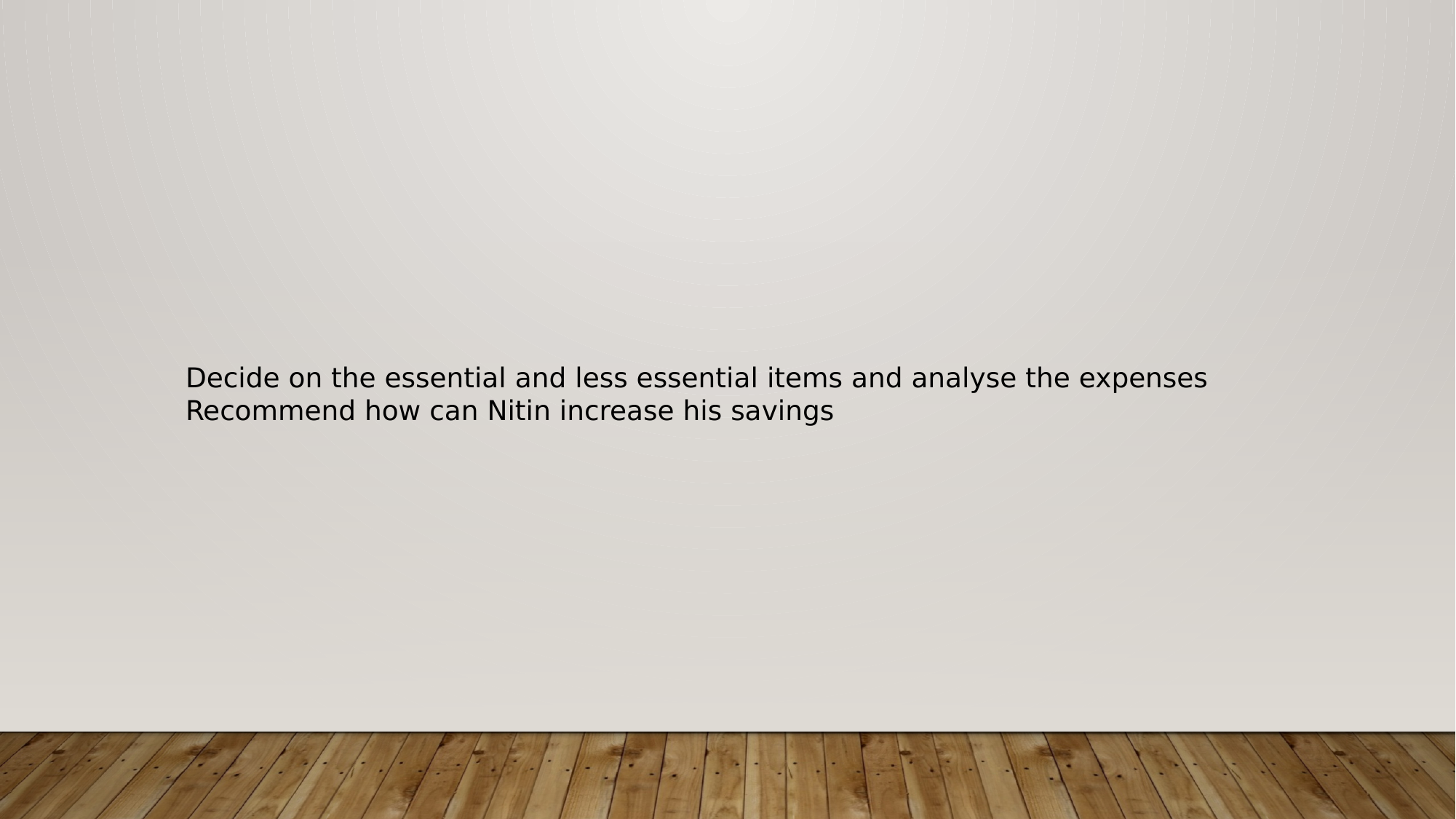

Decide on the essential and less essential items and analyse the expenses
Recommend how can Nitin increase his savings